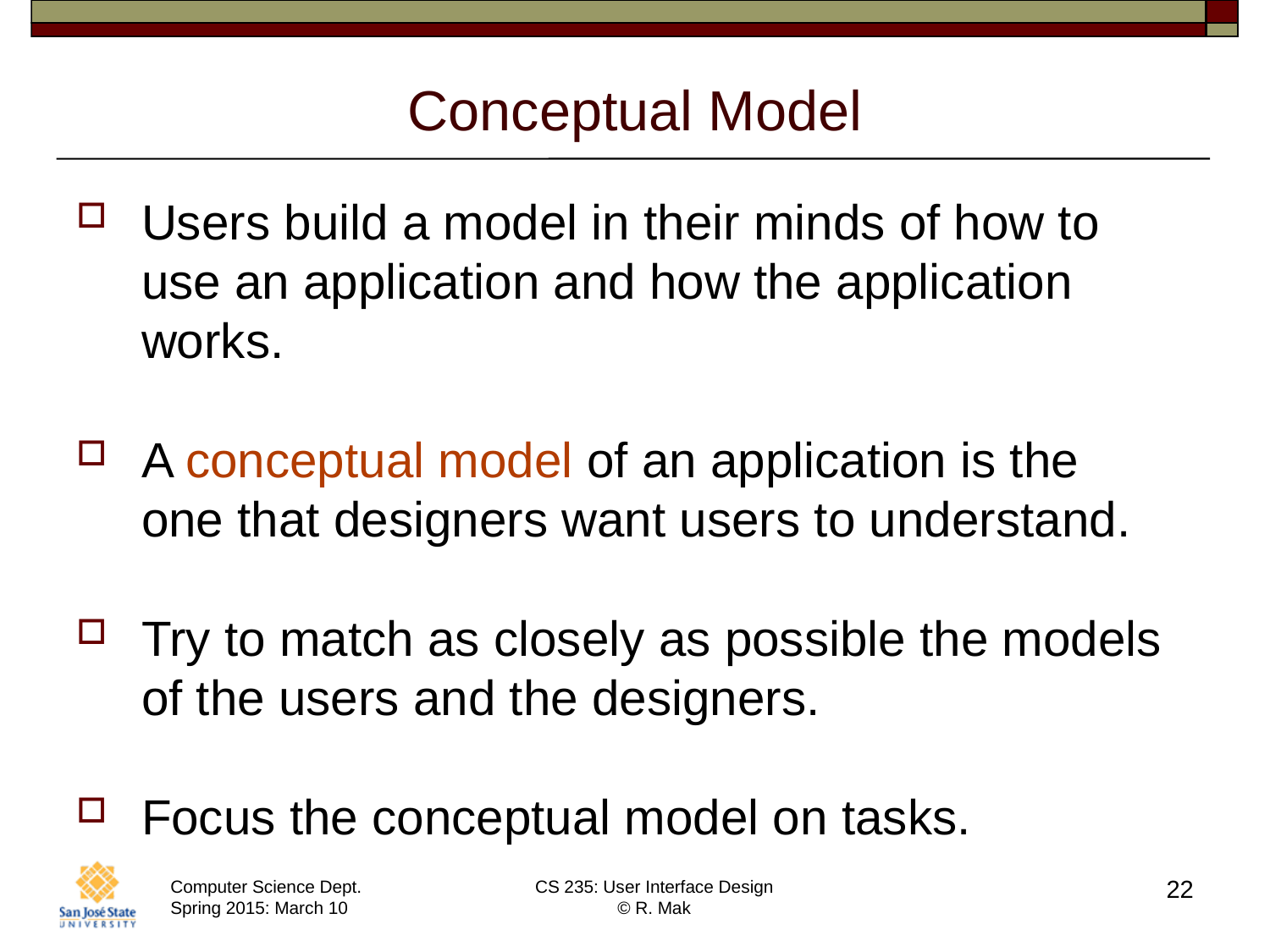

# Conceptual Model
Users build a model in their minds of how to use an application and how the application works.

A conceptual model of an application is the
one that designers want users to understand.

Try to match as closely as possible the models of the users and the designers.

Focus the conceptual model on tasks.

22